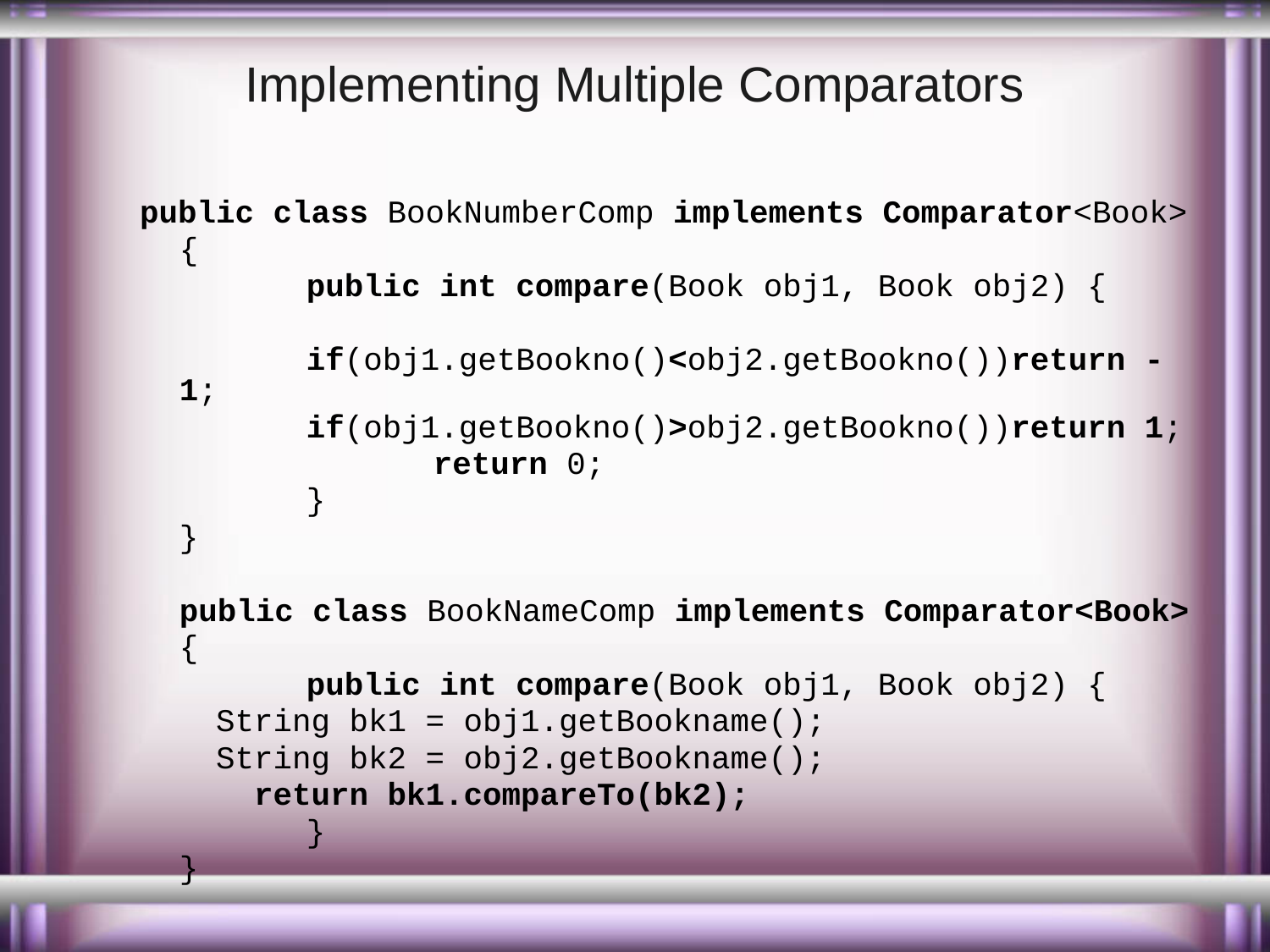

# Implementing Multiple Comparators

public class BookNumberComp implements Comparator<Book>
	{
		public int compare(Book obj1, Book obj2) {

		if(obj1.getBookno()<obj2.getBookno())return -1;
		if(obj1.getBookno()>obj2.getBookno())return 1;
			return 0;
		}
	}

	public class BookNameComp implements Comparator<Book>
	{
		public int compare(Book obj1, Book obj2) {
    String bk1 = obj1.getBookname();
    String bk2 = obj2.getBookname();
      return bk1.compareTo(bk2);
		}
	}